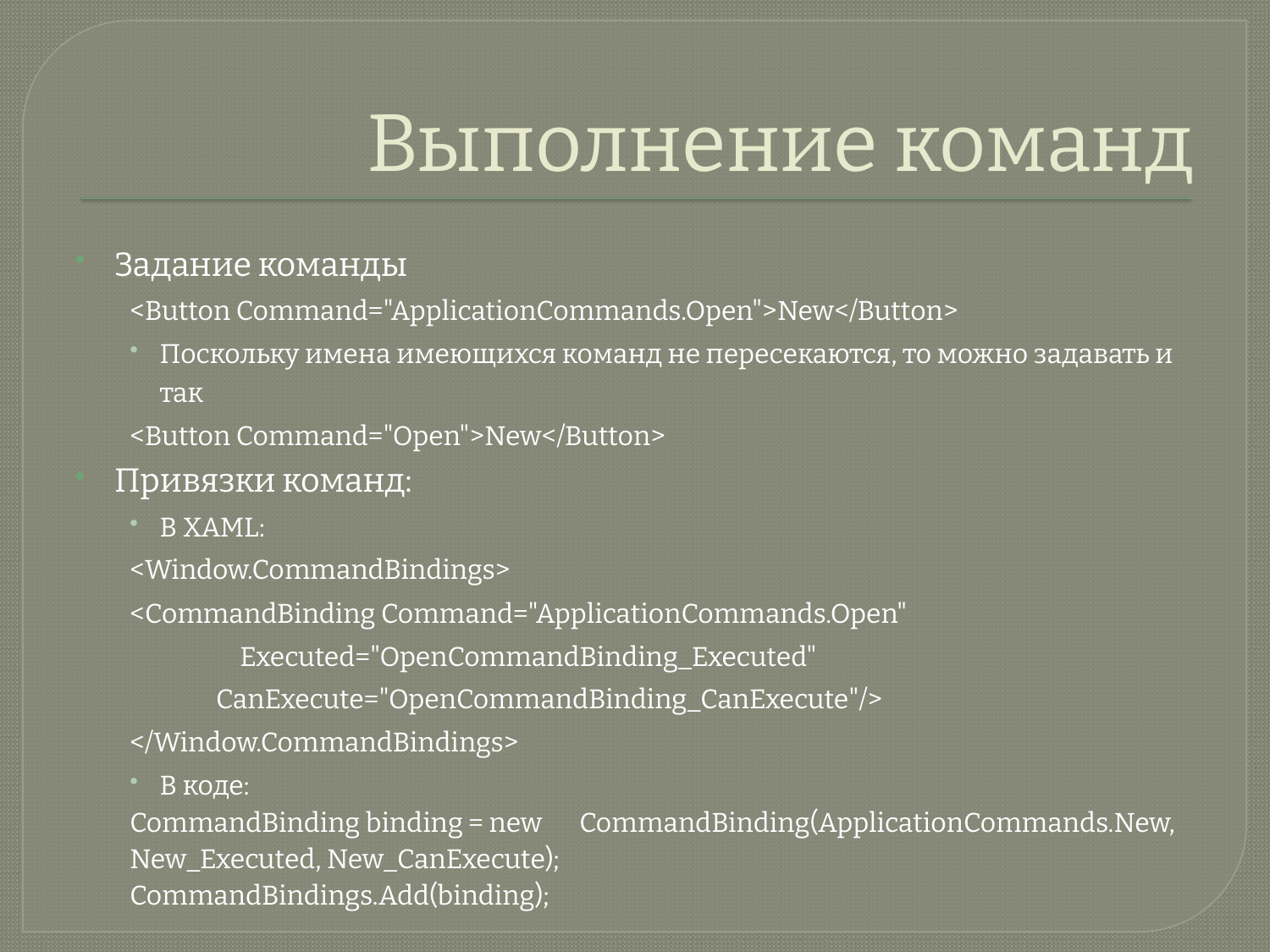

# Выполнение команд
Задание команды
	<Button Command="ApplicationCommands.Open">New</Button>
Поскольку имена имеющихся команд не пересекаются, то можно задавать и так
	<Button Command="Open">New</Button>
Привязки команд:
В XAML:
	<Window.CommandBindings>
	<CommandBinding Command="ApplicationCommands.Open"
		                    Executed="OpenCommandBinding_Executed"
		   	  CanExecute="OpenCommandBinding_CanExecute"/>
	</Window.CommandBindings>
В коде:
	CommandBinding binding = new 						CommandBinding(ApplicationCommands.New,
				New_Executed, New_CanExecute);
	CommandBindings.Add(binding);